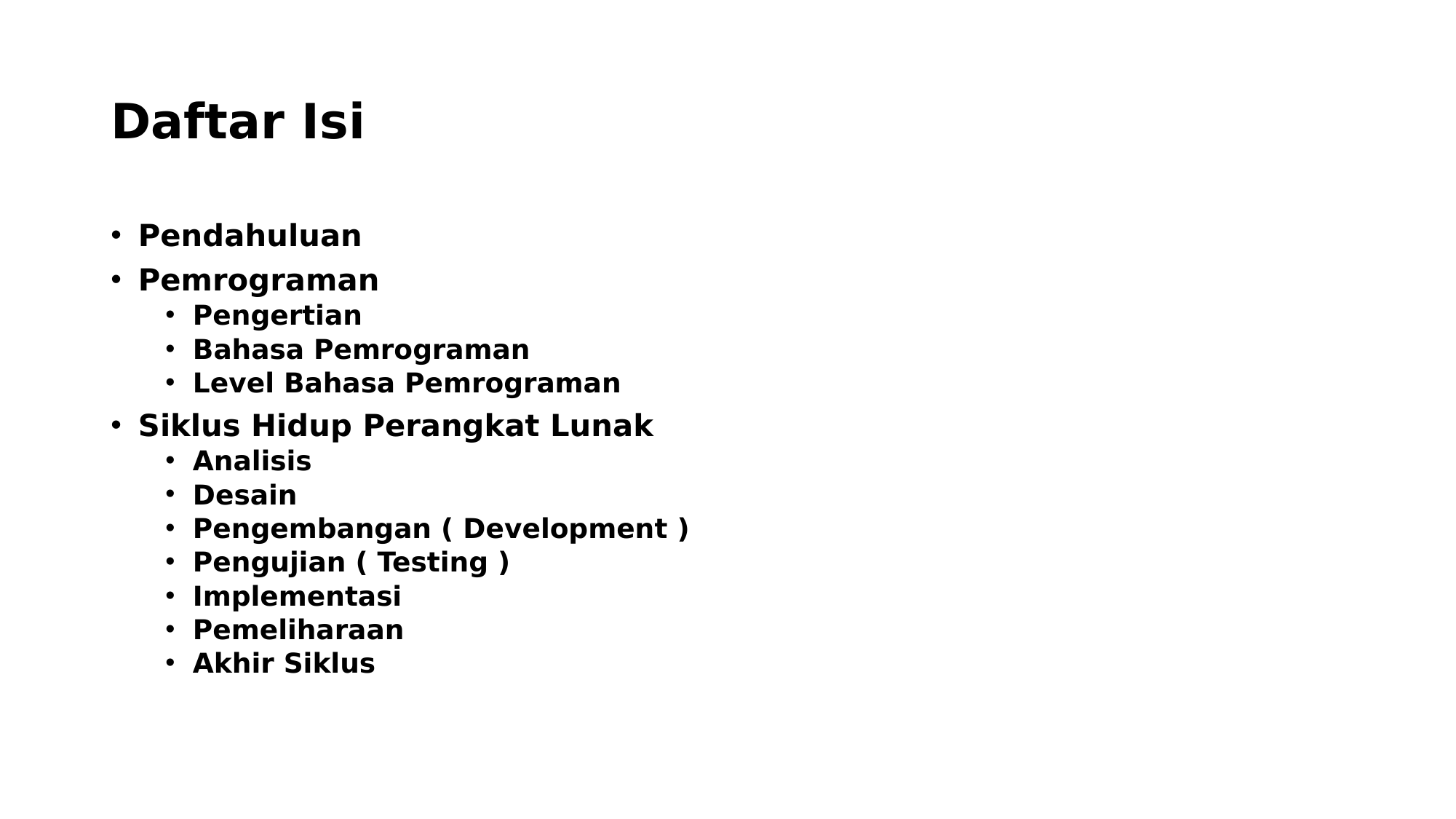

# Daftar Isi
Pendahuluan
Pemrograman
Pengertian
Bahasa Pemrograman
Level Bahasa Pemrograman
Siklus Hidup Perangkat Lunak
Analisis
Desain
Pengembangan ( Development )
Pengujian ( Testing )
Implementasi
Pemeliharaan
Akhir Siklus